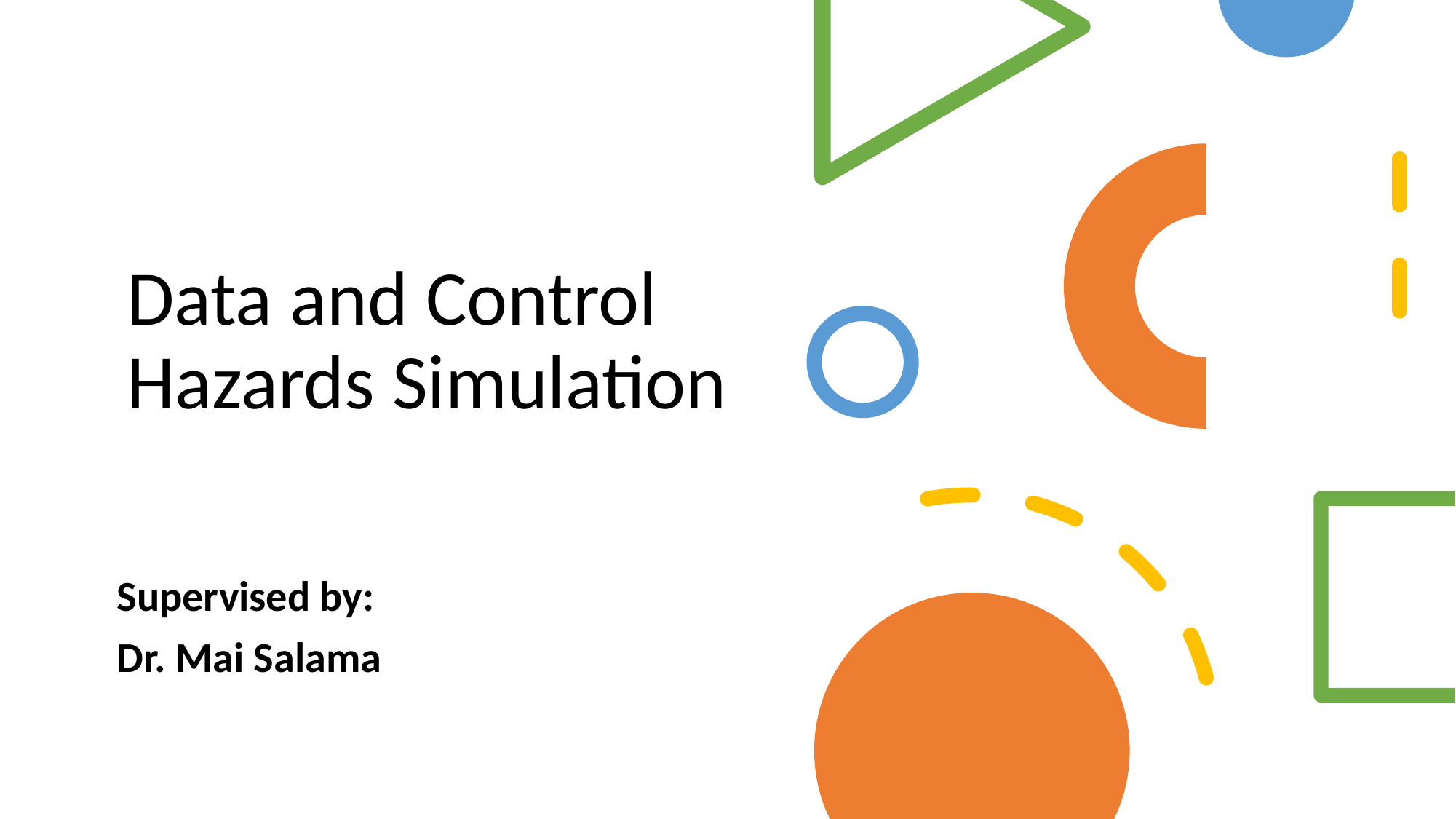

# Data and Control Hazards Simulation

Supervised by:
Dr. Mai Salama